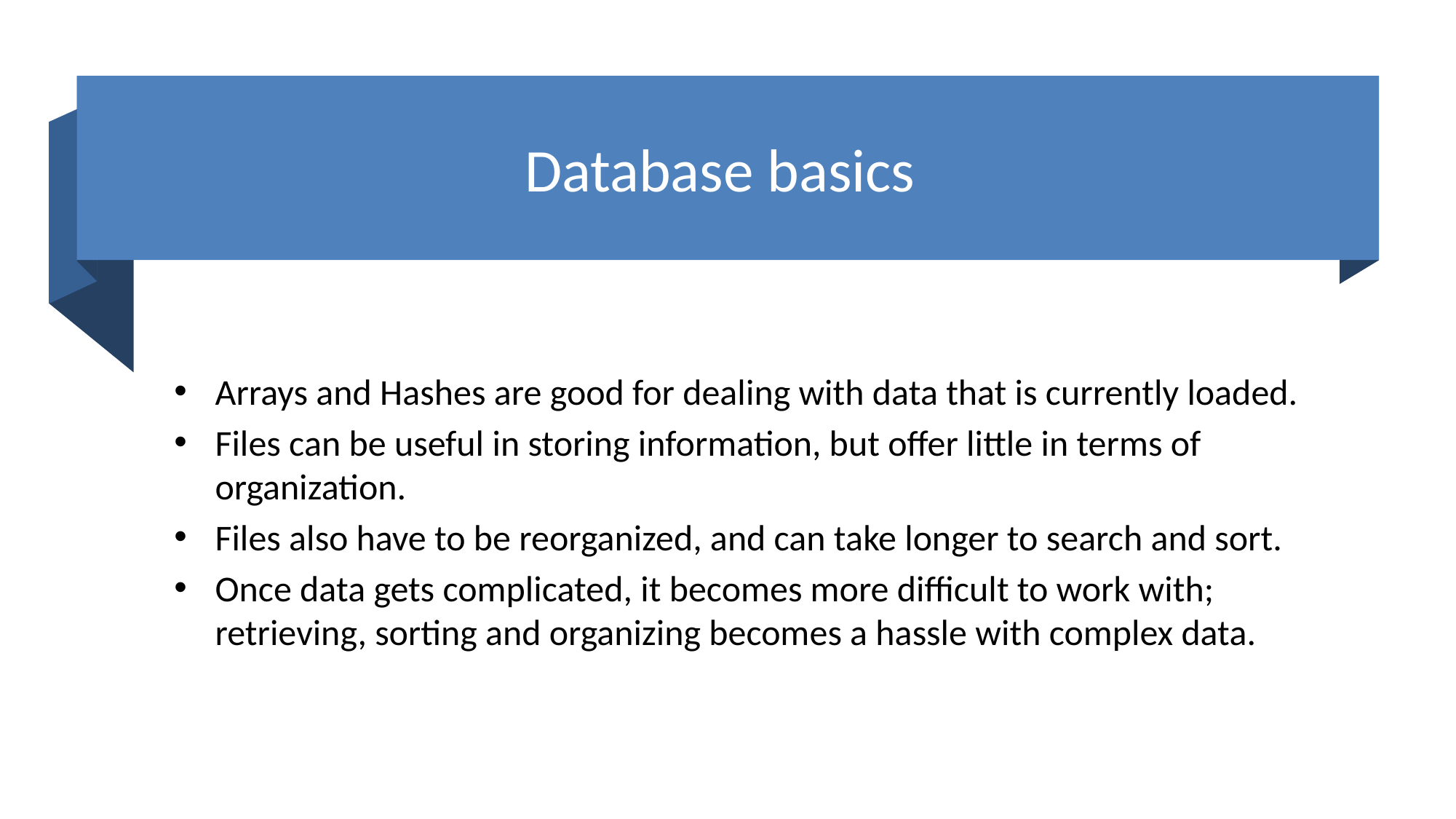

# Database basics

Arrays and Hashes are good for dealing with data that is currently loaded.
Files can be useful in storing information, but offer little in terms of organization.
Files also have to be reorganized, and can take longer to search and sort.
Once data gets complicated, it becomes more difficult to work with; retrieving, sorting and organizing becomes a hassle with complex data.